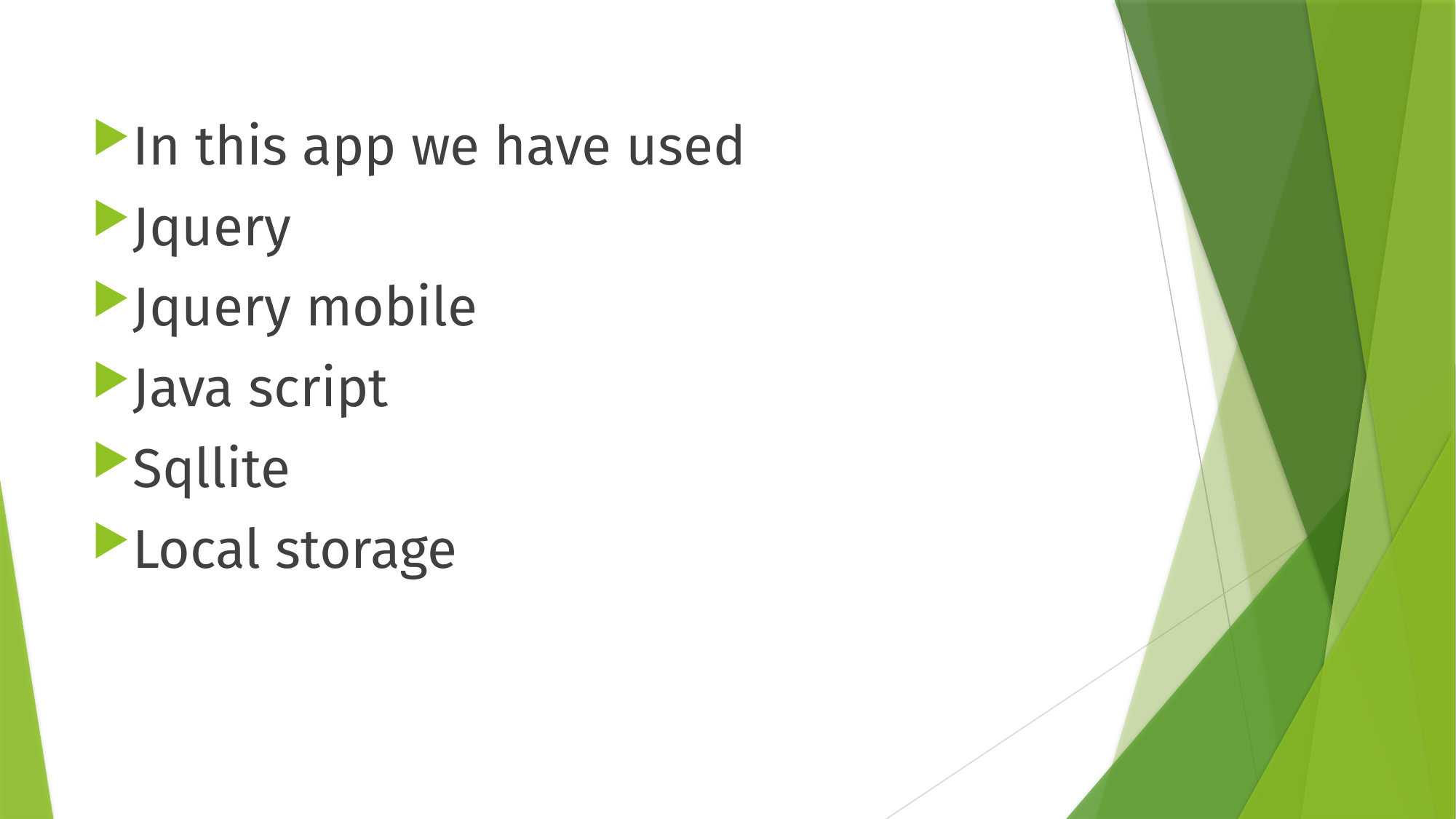

In this app we have used
Jquery
Jquery mobile
Java script
Sqllite
Local storage